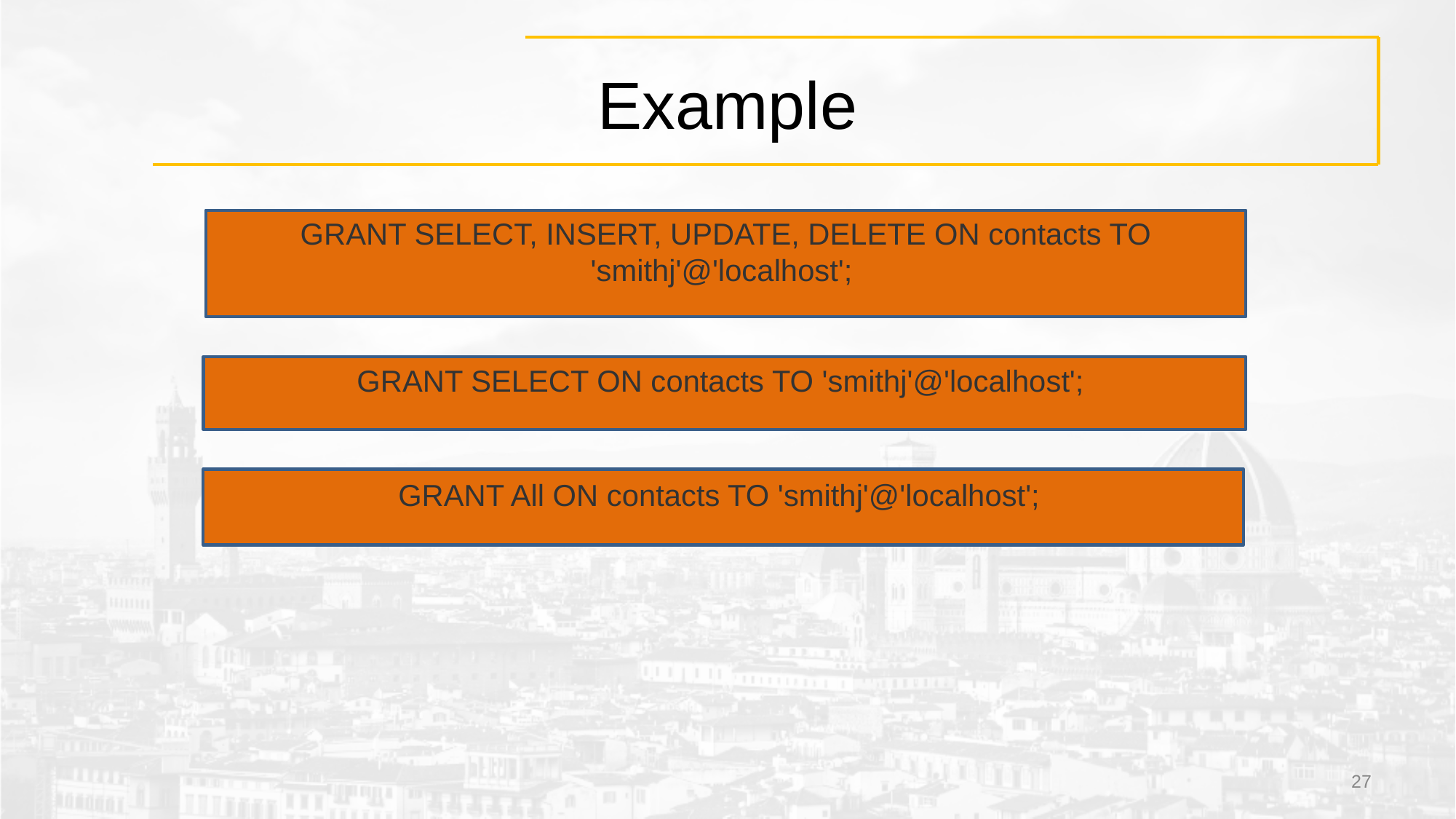

# Example
GRANT SELECT, INSERT, UPDATE, DELETE ON contacts TO 'smithj'@'localhost';

GRANT SELECT ON contacts TO 'smithj'@'localhost';

GRANT All ON contacts TO 'smithj'@'localhost';

27